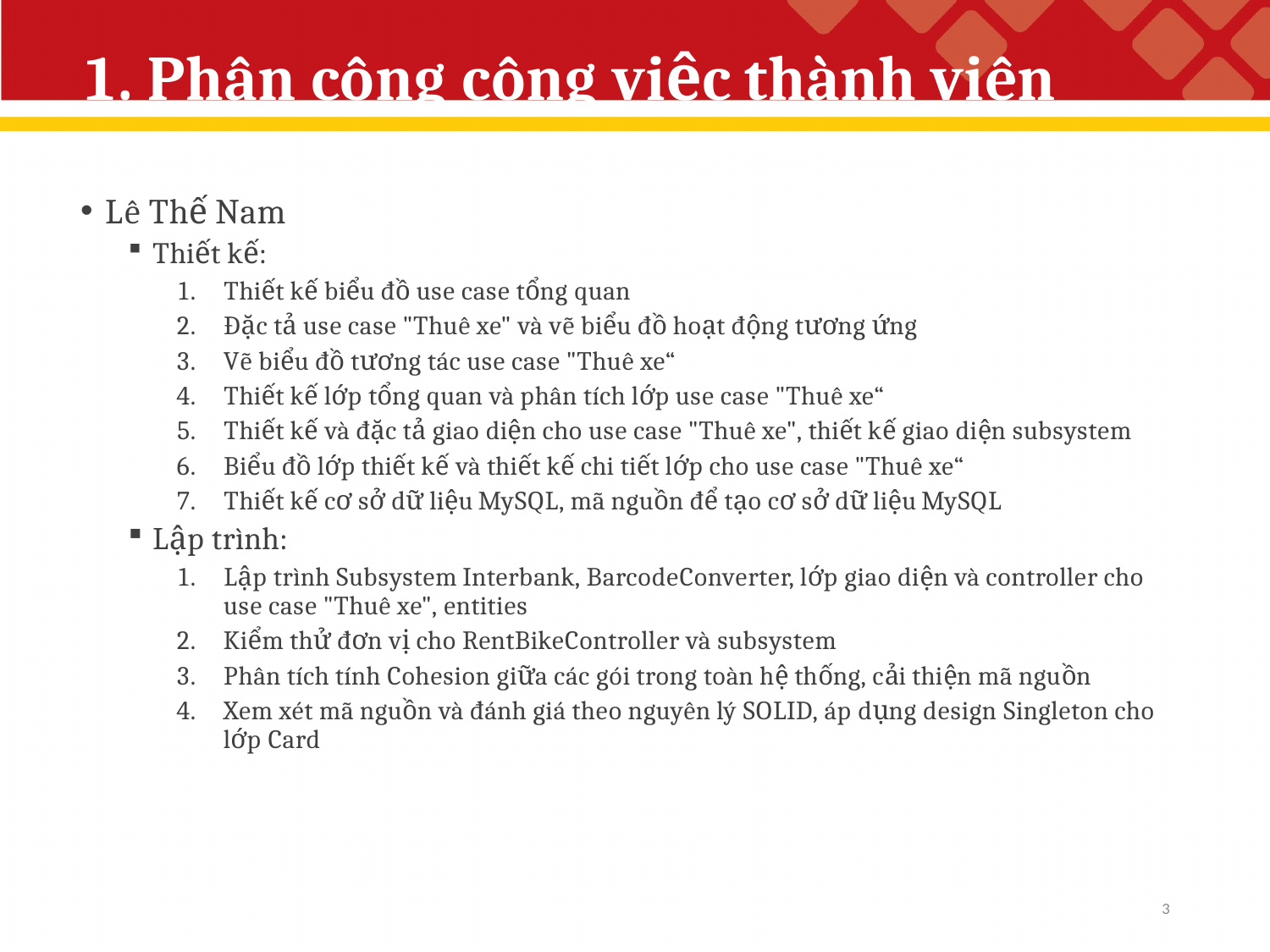

# 1. Phân công công việc thành viên
Lê Thế Nam
Thiết kế:
Thiết kế biểu đồ use case tổng quan
Đặc tả use case "Thuê xe" và vẽ biểu đồ hoạt động tương ứng
Vẽ biểu đồ tương tác use case "Thuê xe“
Thiết kế lớp tổng quan và phân tích lớp use case "Thuê xe“
Thiết kế và đặc tả giao diện cho use case "Thuê xe", thiết kế giao diện subsystem
Biểu đồ lớp thiết kế và thiết kế chi tiết lớp cho use case "Thuê xe“
Thiết kế cơ sở dữ liệu MySQL, mã nguồn để tạo cơ sở dữ liệu MySQL
Lập trình:
Lập trình Subsystem Interbank, BarcodeConverter, lớp giao diện và controller cho use case "Thuê xe", entities
Kiểm thử đơn vị cho RentBikeController và subsystem
Phân tích tính Cohesion giữa các gói trong toàn hệ thống, cải thiện mã nguồn
Xem xét mã nguồn và đánh giá theo nguyên lý SOLID, áp dụng design Singleton cho lớp Card
3